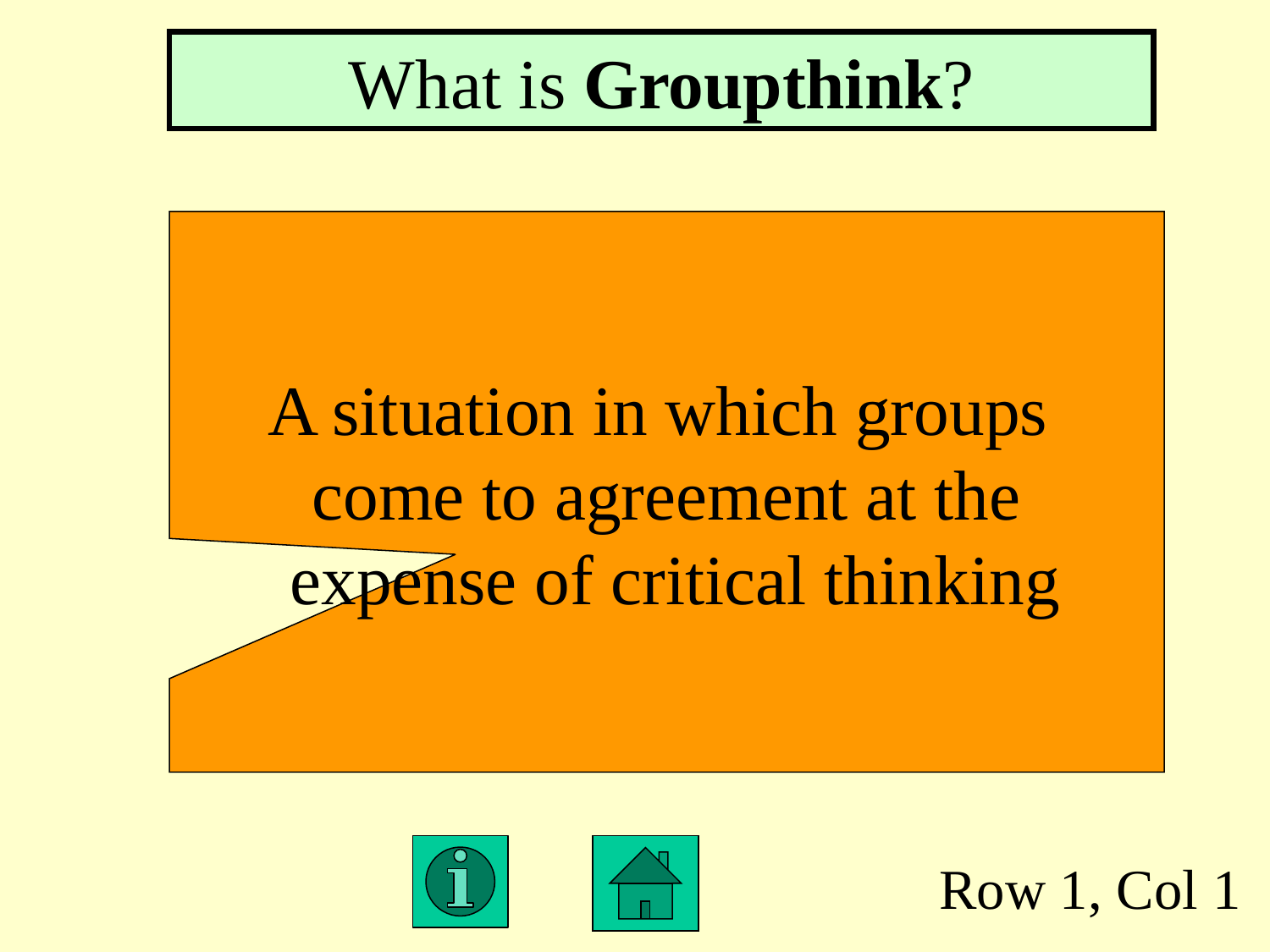

What is Groupthink?
A situation in which groups
come to agreement at the
 expense of critical thinking

Row 1, Col 1